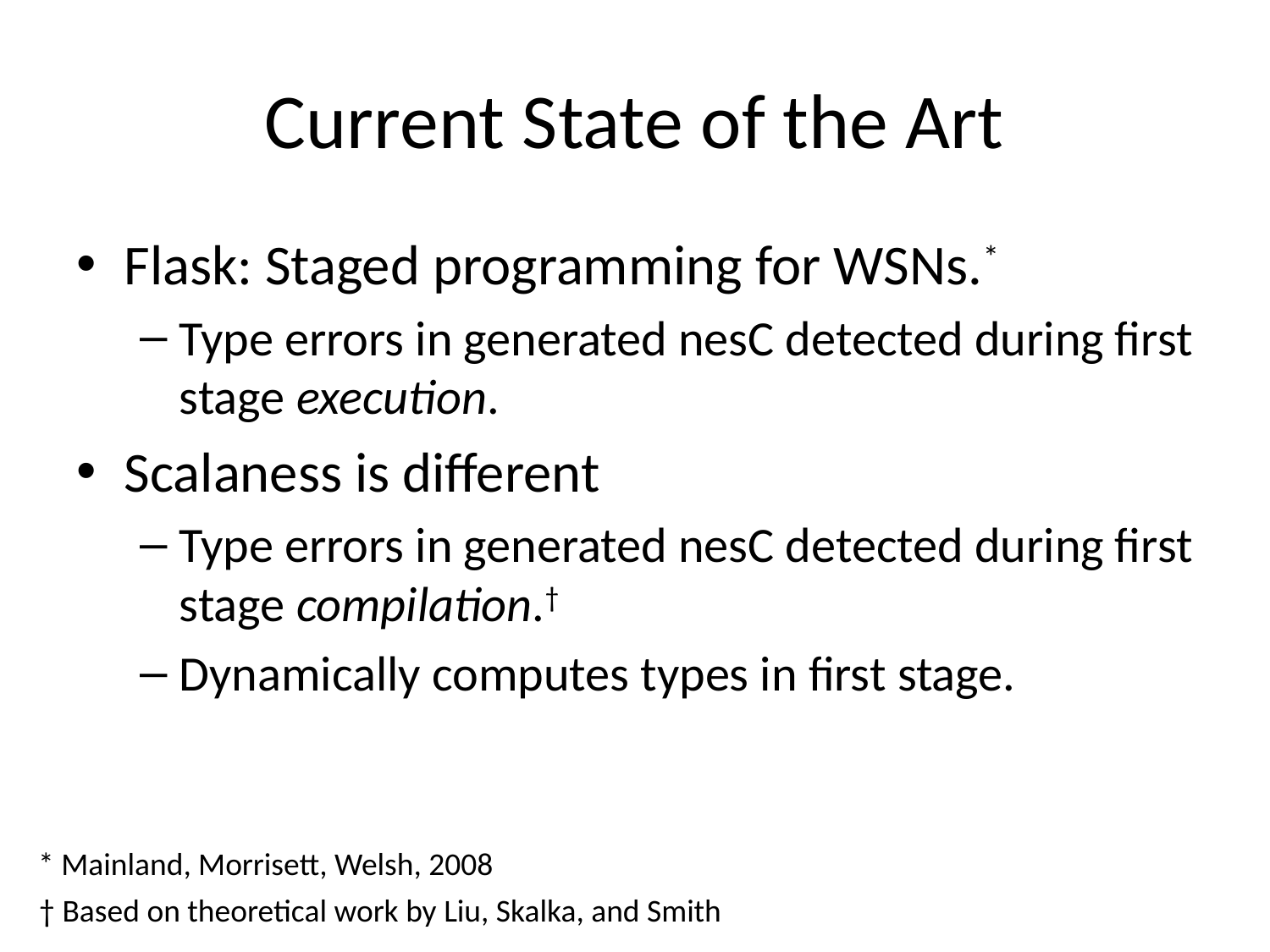

# Current State of the Art
Flask: Staged programming for WSNs.*
Type errors in generated nesC detected during first stage execution.
Scalaness is different
Type errors in generated nesC detected during first stage compilation.†
Dynamically computes types in first stage.
* Mainland, Morrisett, Welsh, 2008
† Based on theoretical work by Liu, Skalka, and Smith